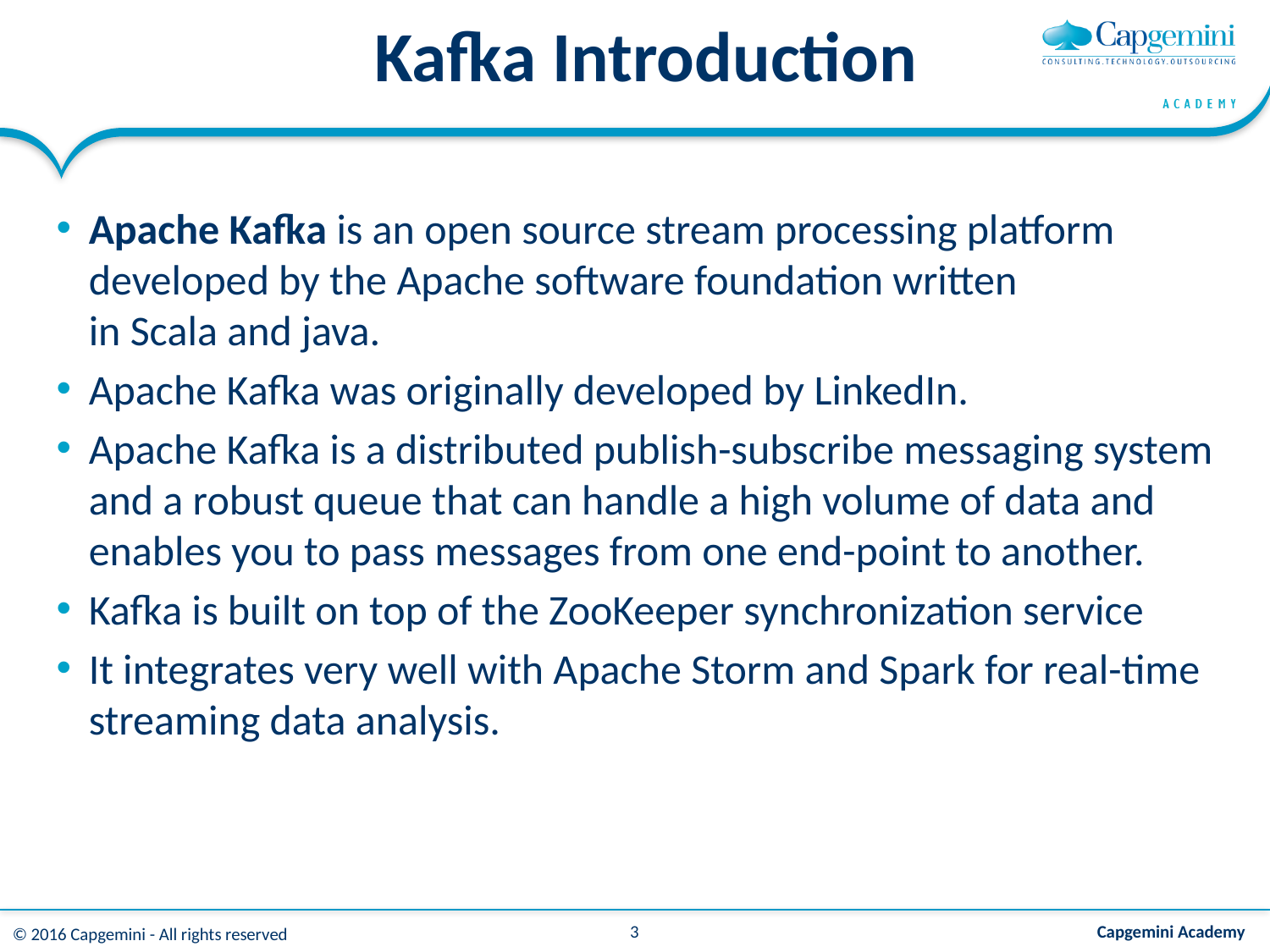

# Kafka Introduction
Apache Kafka is an open source stream processing platform developed by the Apache software foundation written in Scala and java.
Apache Kafka was originally developed by LinkedIn.
Apache Kafka is a distributed publish-subscribe messaging system and a robust queue that can handle a high volume of data and enables you to pass messages from one end-point to another.
Kafka is built on top of the ZooKeeper synchronization service
It integrates very well with Apache Storm and Spark for real-time streaming data analysis.
3